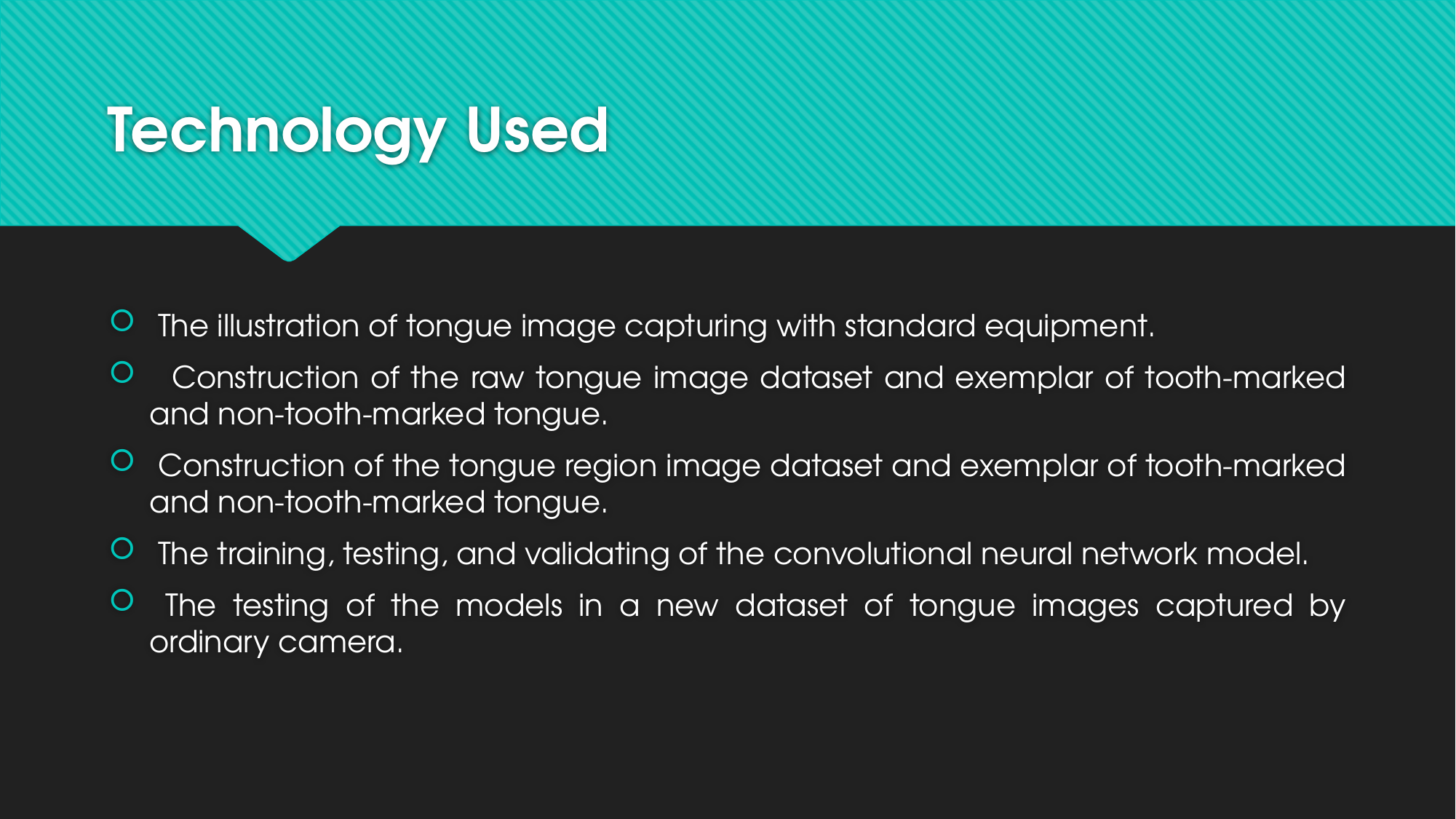

# Technology Used
 The illustration of tongue image capturing with standard equipment.
  Construction of the raw tongue image dataset and exemplar of tooth-marked and non-tooth-marked tongue.
 Construction of the tongue region image dataset and exemplar of tooth-marked and non-tooth-marked tongue.
 The training, testing, and validating of the convolutional neural network model.
 The testing of the models in a new dataset of tongue images captured by ordinary camera.